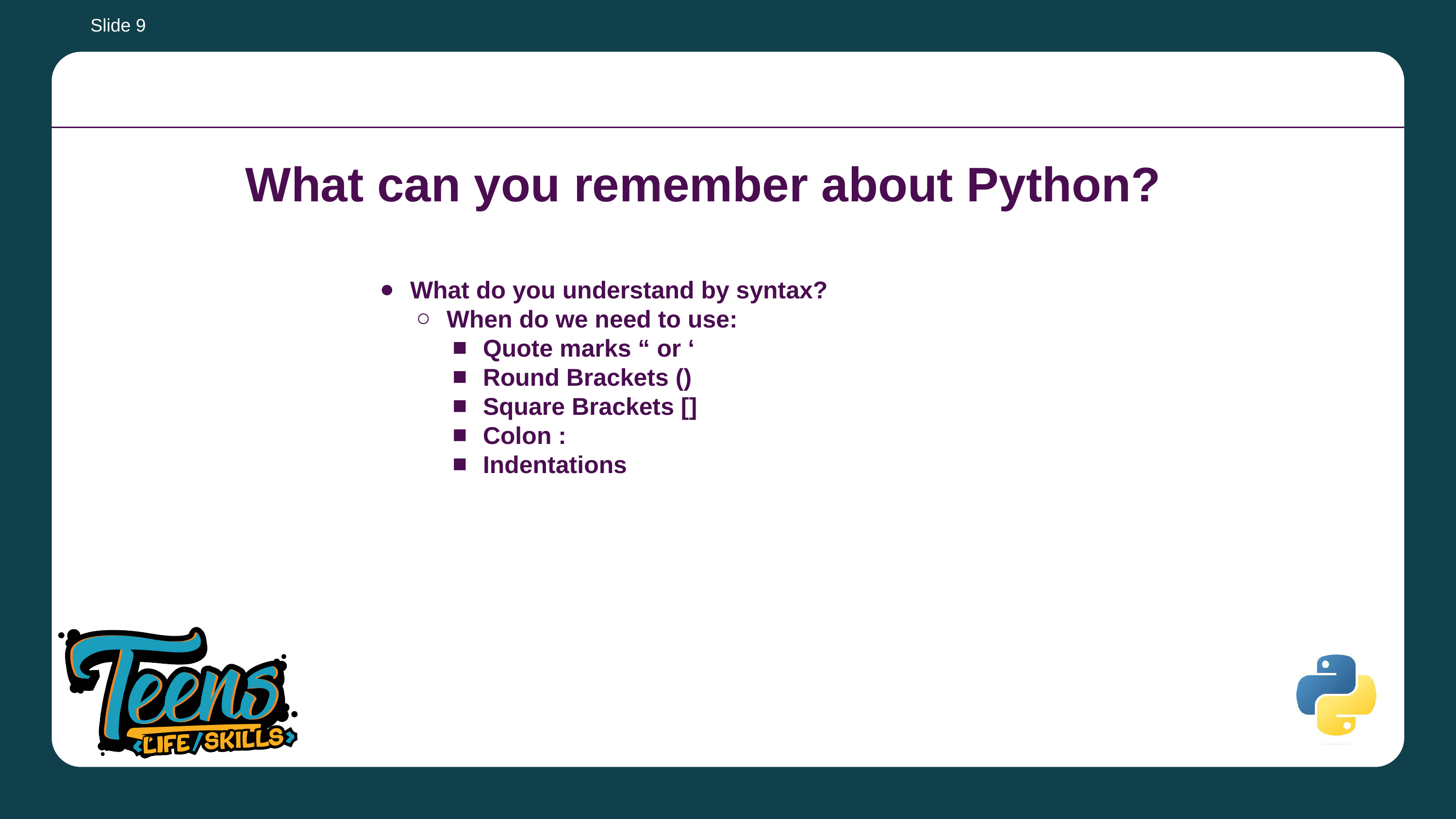

Slide 9

# What can you remember about Python?
What do you understand by syntax?
When do we need to use:
Quote marks “ or ‘
Round Brackets ()
Square Brackets []
Colon :
Indentations